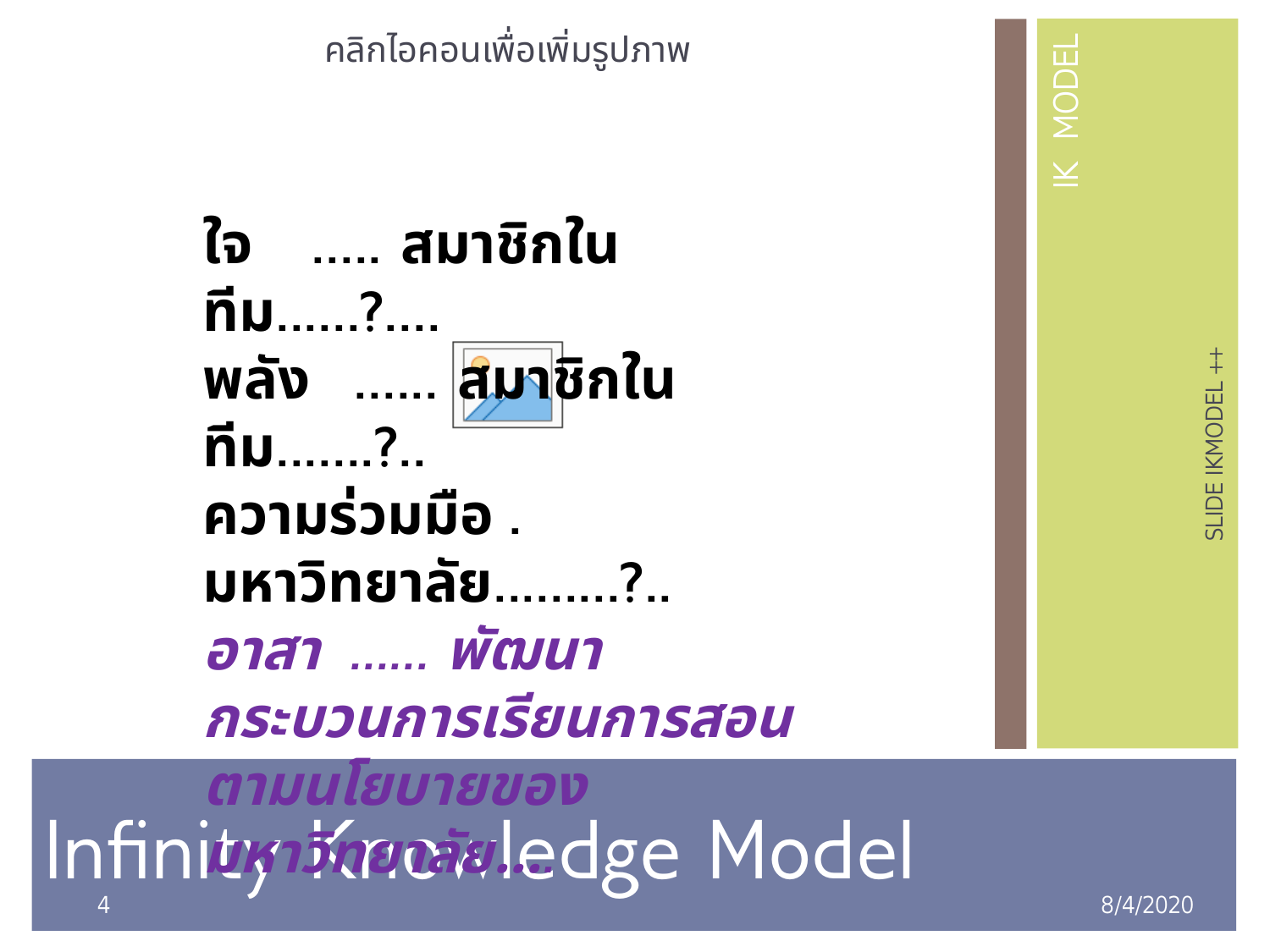

ใจ    ..... สมาชิกในทีม......?....
พลัง   ...... สมาชิกในทีม.......?..
ความร่วมมือ . มหาวิทยาลัย.........?..
อาสา  ...... พัฒนากระบวนการเรียนการสอนตามนโยบายของมหาวิทยาลัย….

IK  MODEL

SLIDE IKMODEL ++
Infinity Knowledge Model
4
8/4/2020